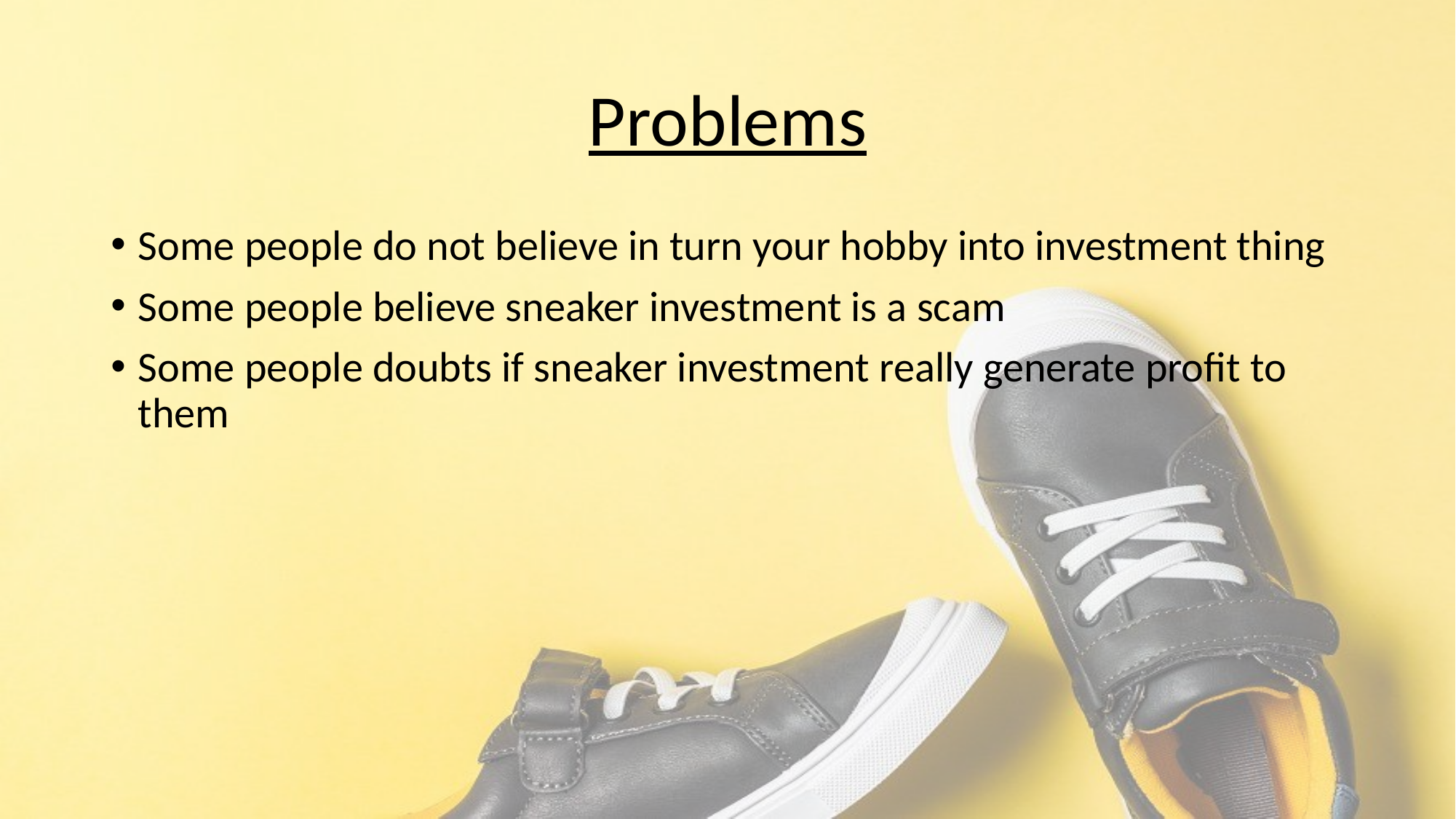

# Problems
Some people do not believe in turn your hobby into investment thing
Some people believe sneaker investment is a scam
Some people doubts if sneaker investment really generate profit to them